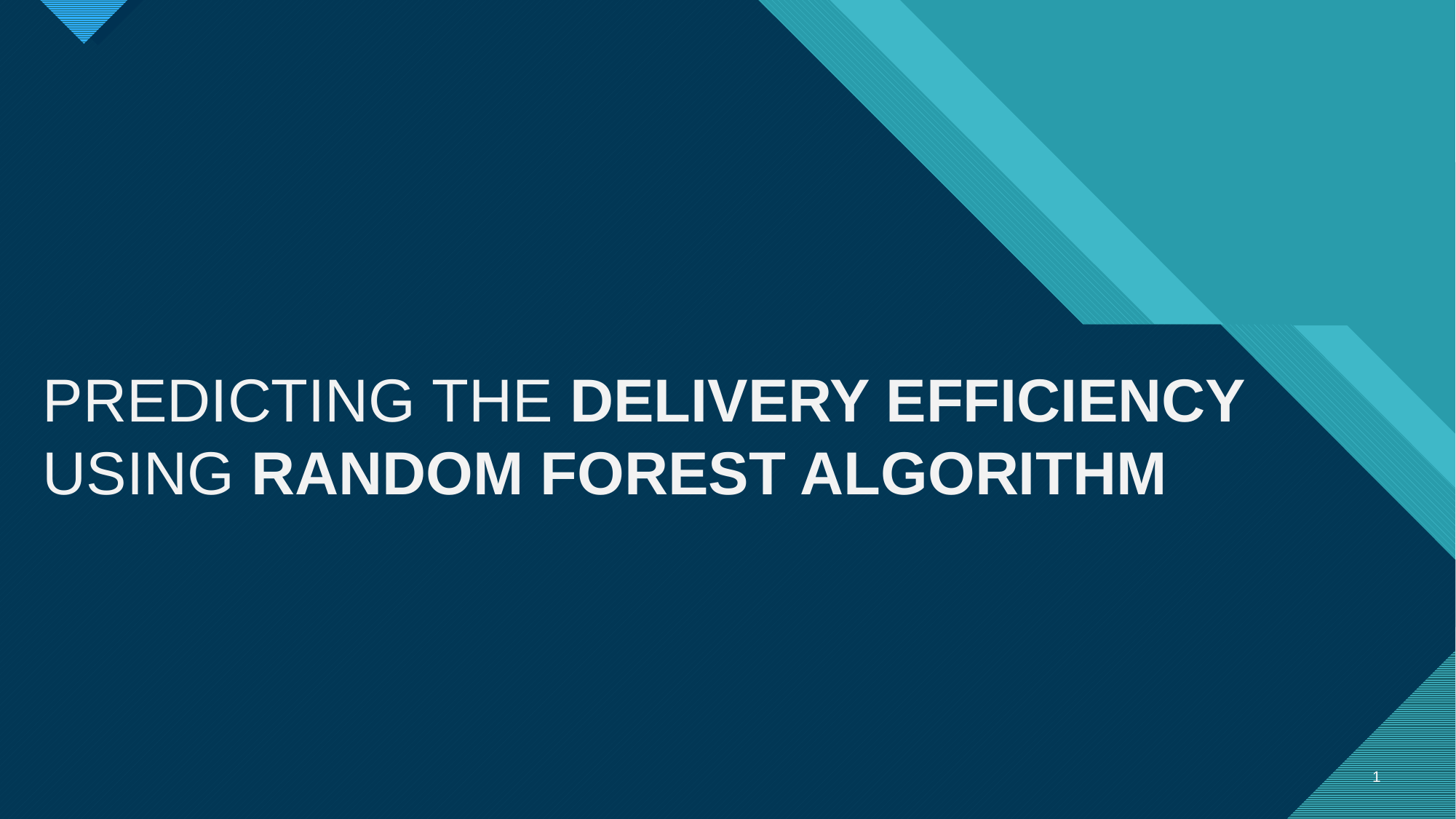

PREDICTING THE DELIVERY EFFICIENCY USING RANDOM FOREST ALGORITHM
1